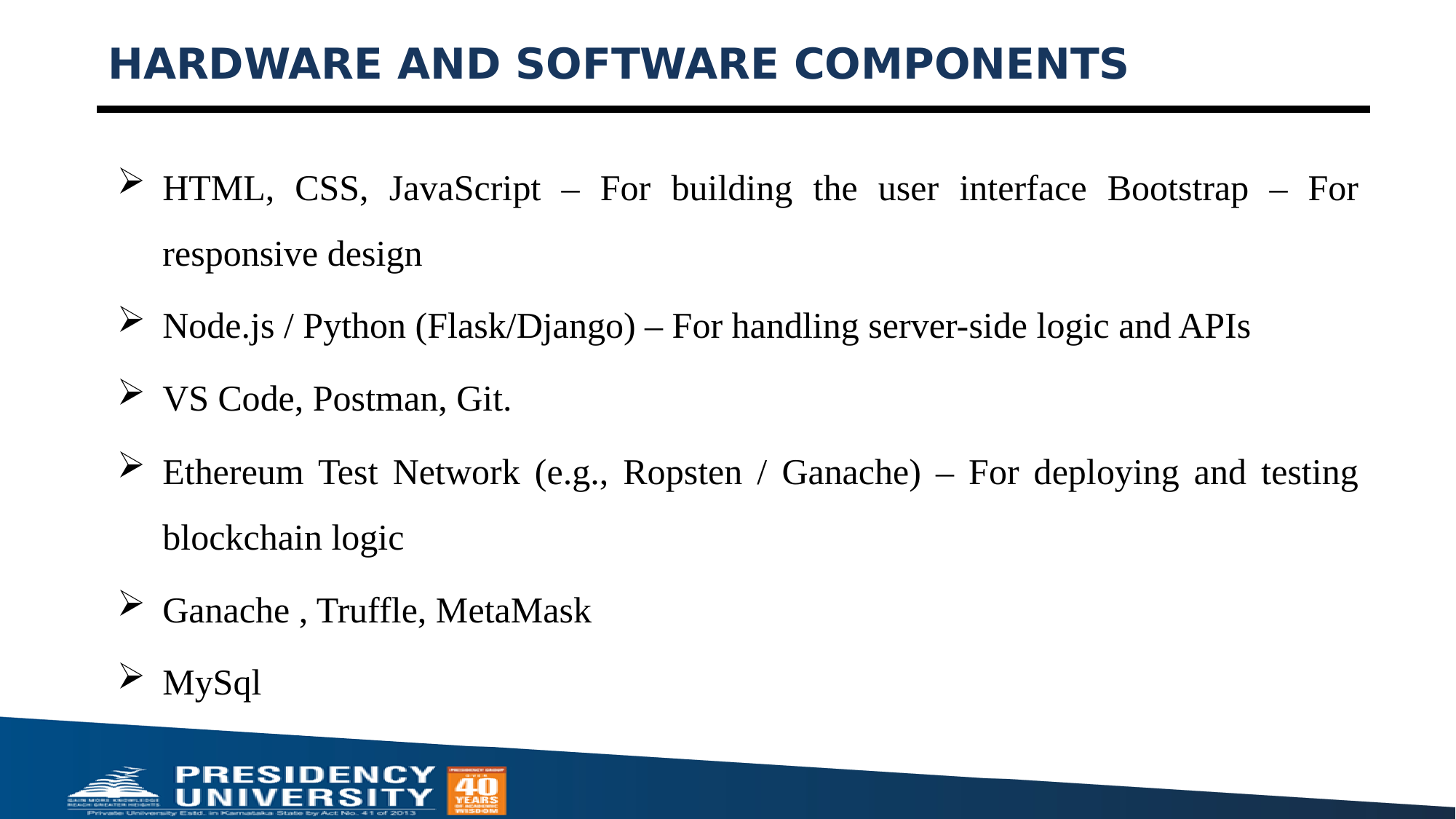

# HARDWARE AND SOFTWARE COMPONENTS
HTML, CSS, JavaScript – For building the user interface Bootstrap – For responsive design
Node.js / Python (Flask/Django) – For handling server-side logic and APIs
VS Code, Postman, Git.
Ethereum Test Network (e.g., Ropsten / Ganache) – For deploying and testing blockchain logic
Ganache , Truffle, MetaMask
MySql